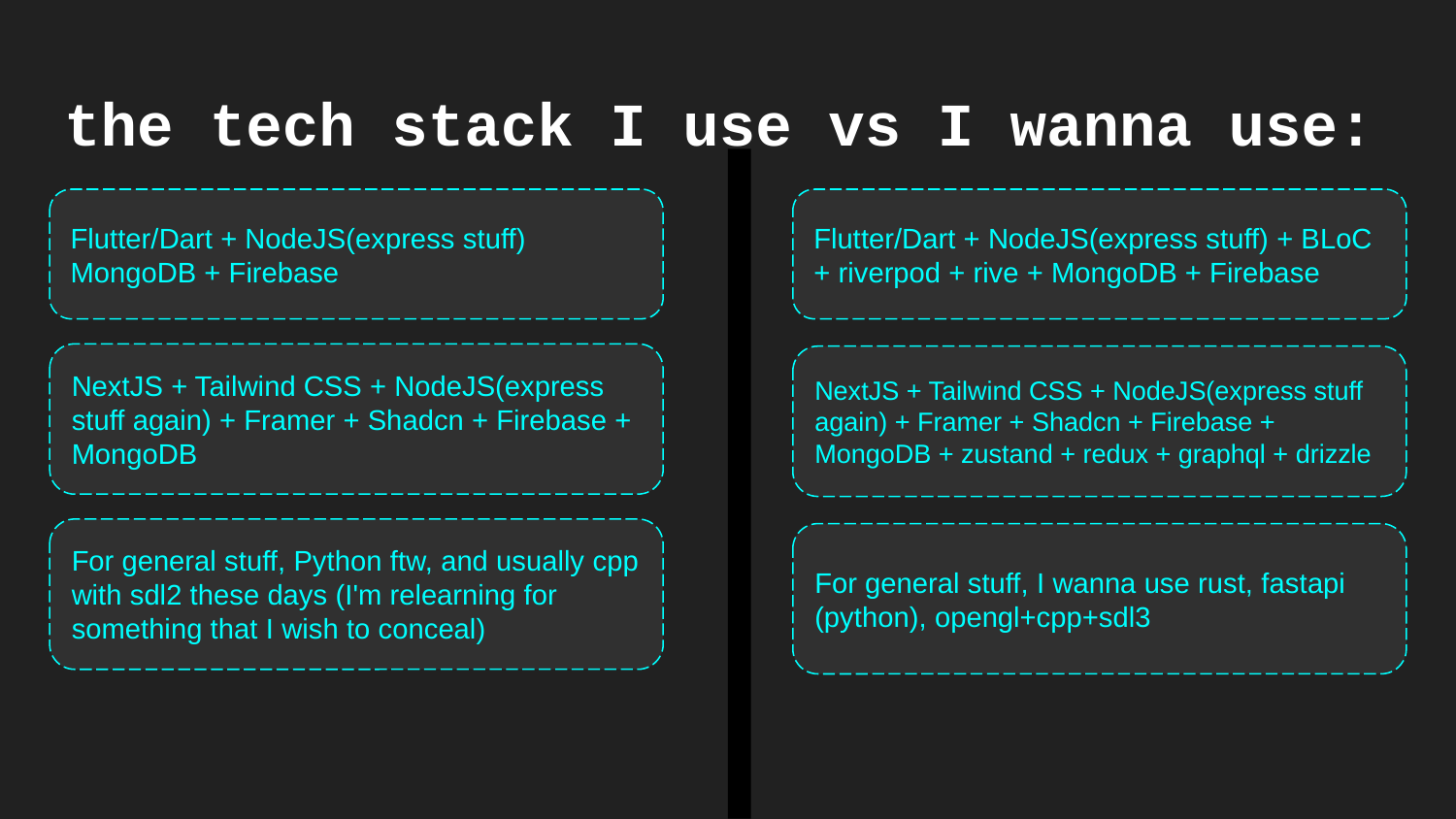

# the tech stack I use vs I wanna use:

Flutter/Dart + NodeJS(express stuff)
MongoDB + Firebase
Flutter/Dart + NodeJS(express stuff) + BLoC + riverpod + rive + MongoDB + Firebase
NextJS + Tailwind CSS + NodeJS(express stuff again) + Framer + Shadcn + Firebase + MongoDB
NextJS + Tailwind CSS + NodeJS(express stuff again) + Framer + Shadcn + Firebase + MongoDB + zustand + redux + graphql + drizzle
For general stuff, Python ftw, and usually cpp with sdl2 these days (I'm relearning for something that I wish to conceal)
For general stuff, I wanna use rust, fastapi (python), opengl+cpp+sdl3